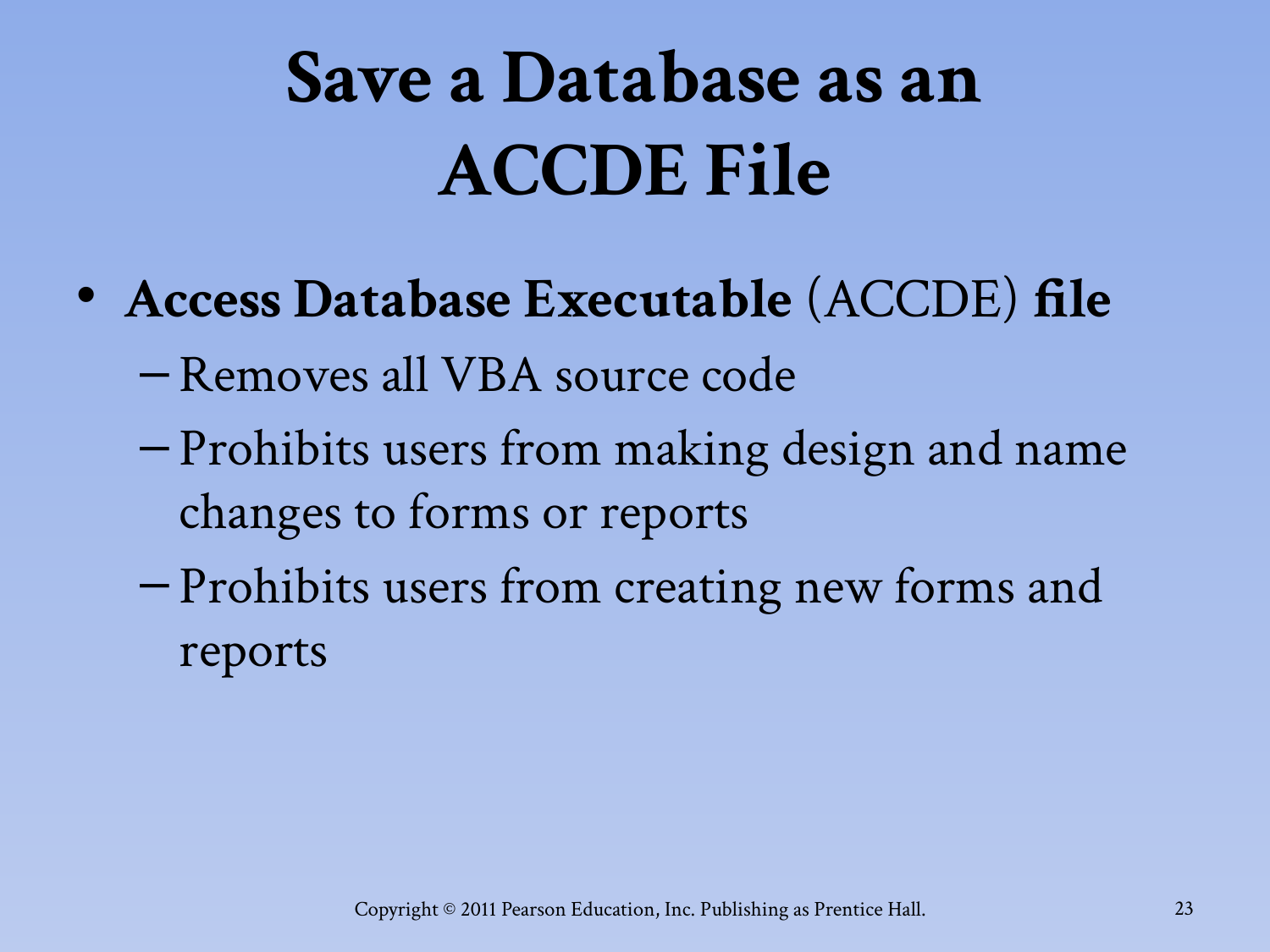

# Save a Database as an ACCDE File
Access Database Executable (ACCDE) file
Removes all VBA source code
Prohibits users from making design and name changes to forms or reports
Prohibits users from creating new forms and reports

Copyright © 2011 Pearson Education, Inc. Publishing as Prentice Hall.

23